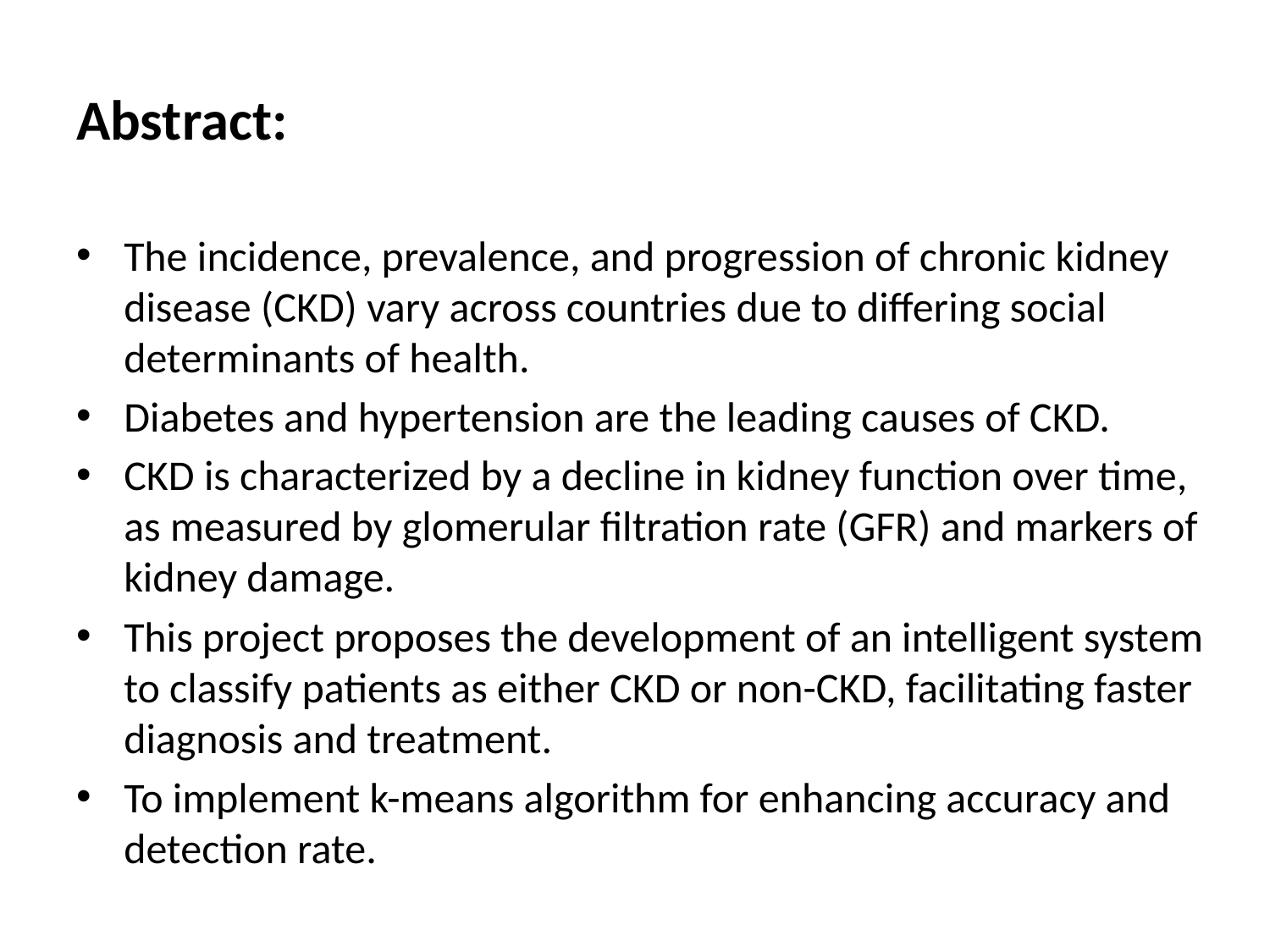

# Abstract:
The incidence, prevalence, and progression of chronic kidney disease (CKD) vary across countries due to differing social determinants of health.
Diabetes and hypertension are the leading causes of CKD.
CKD is characterized by a decline in kidney function over time, as measured by glomerular filtration rate (GFR) and markers of kidney damage.
This project proposes the development of an intelligent system to classify patients as either CKD or non-CKD, facilitating faster diagnosis and treatment.
To implement k-means algorithm for enhancing accuracy and detection rate.